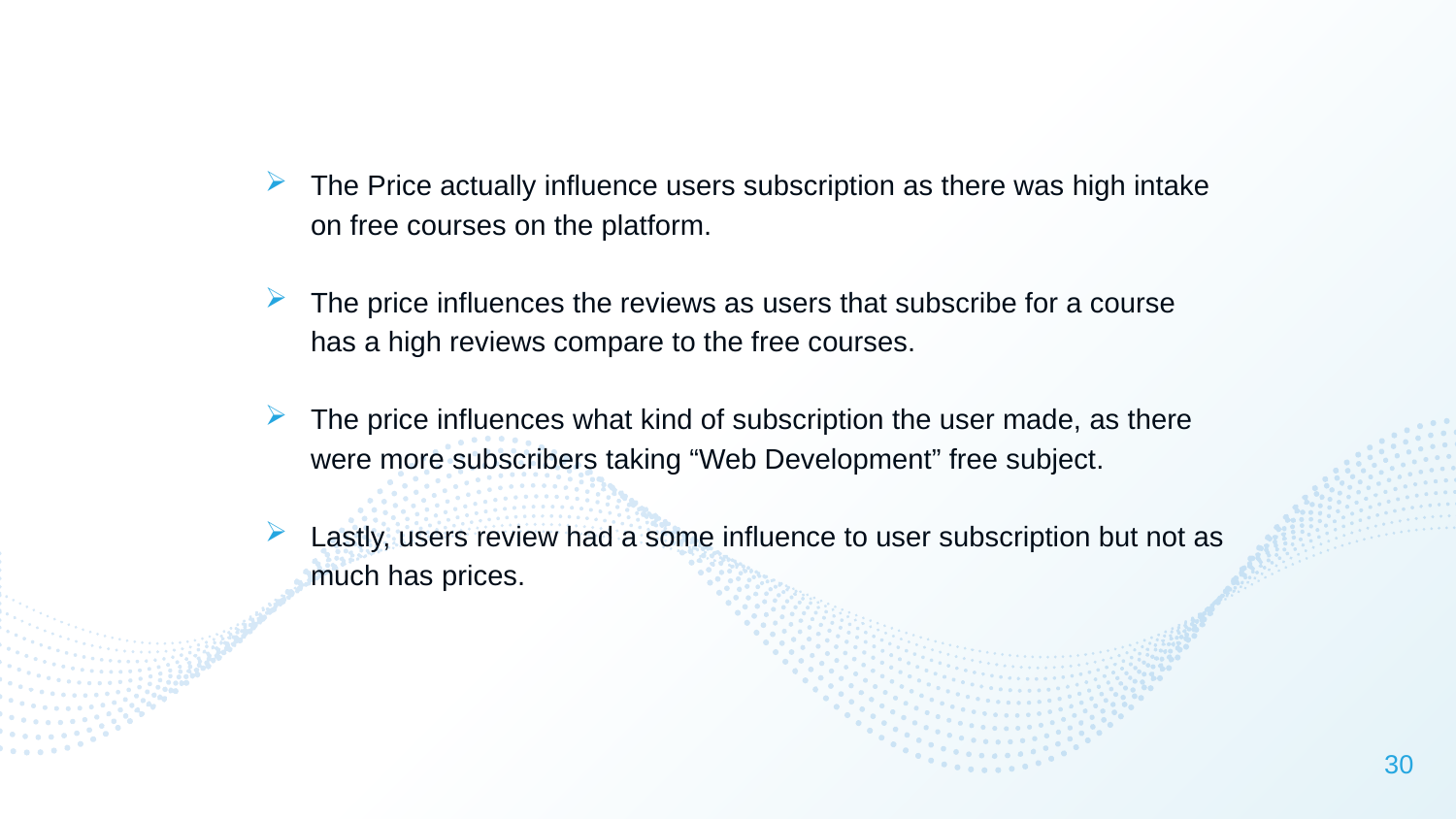

The Price actually influence users subscription as there was high intake on free courses on the platform.

The price influences the reviews as users that subscribe for a course has a high reviews compare to the free courses.

The price influences what kind of subscription the user made, as there were more subscribers taking “Web Development” free subject.

Lastly, users review had a some influence to user subscription but not as much has prices.
30